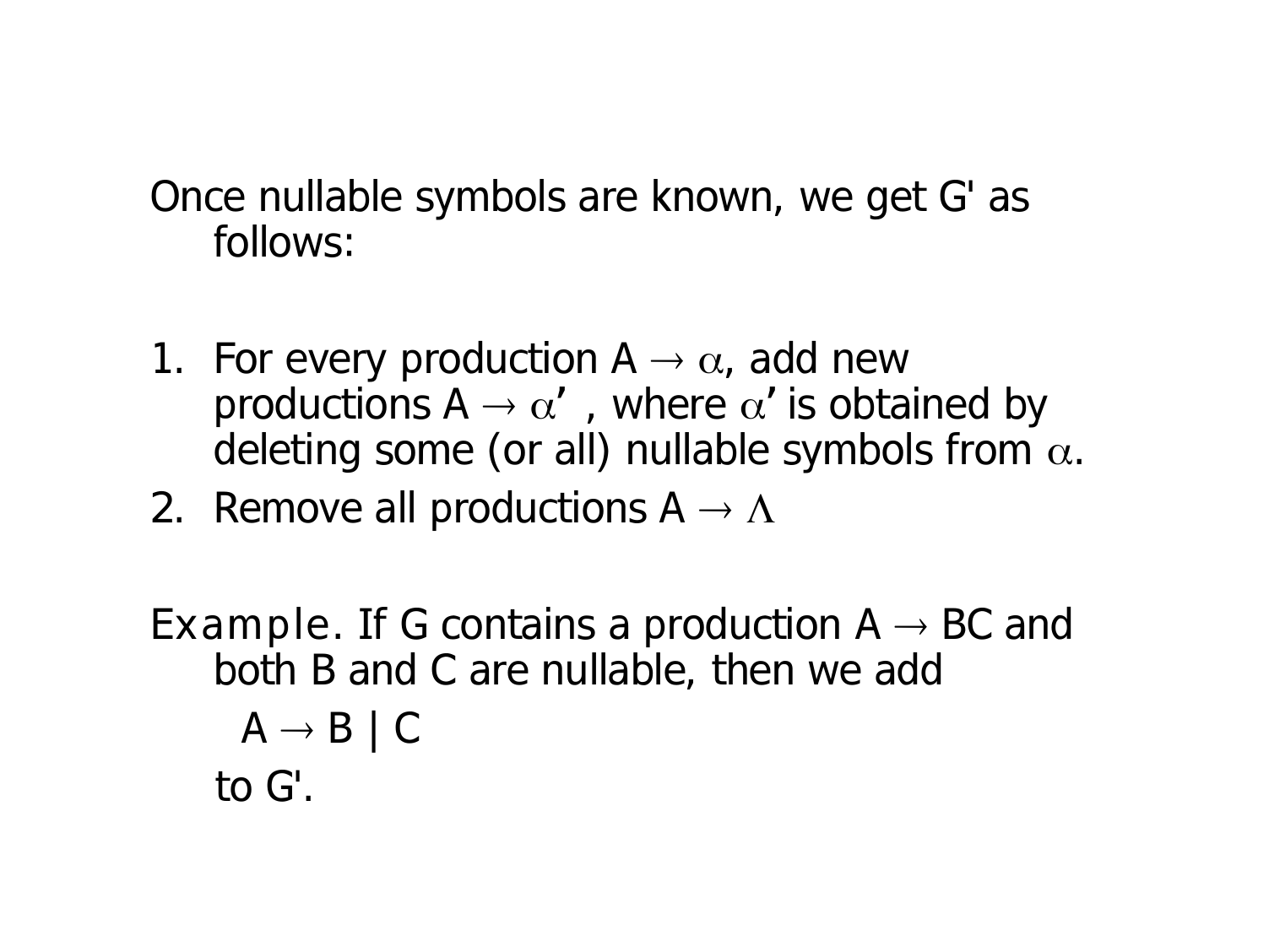

#
Once nullable symbols are known, we get G' as follows:

For every production A → α, add new productions A → α’ , where α’ is obtained by deleting some (or all) nullable symbols from α.
Remove all productions A → Λ

Example. If G contains a production A → BC and both B and C are nullable, then we add
       A → B | C
     to G'.